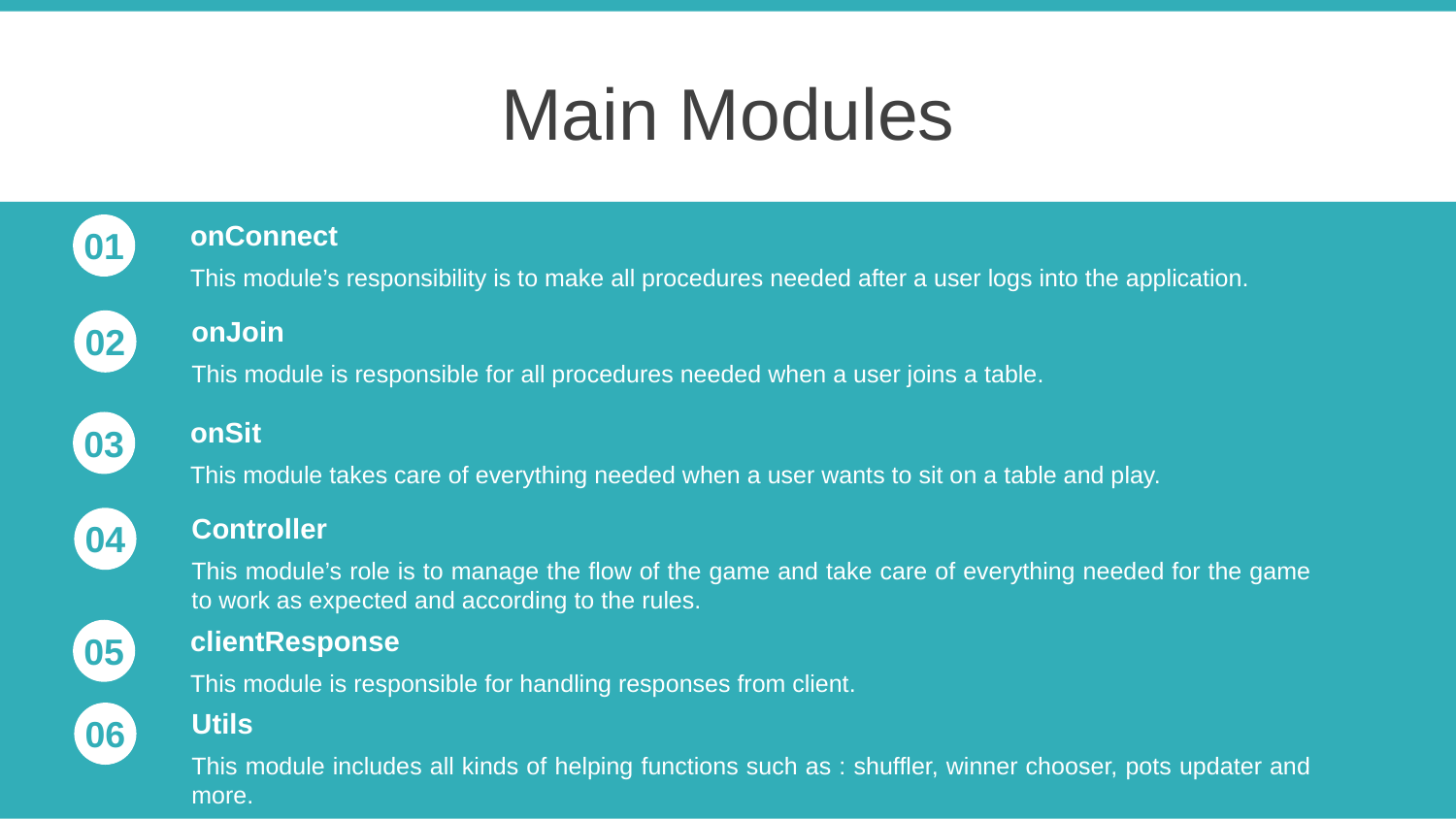

Main Modules

onConnect
This module’s responsibility is to make all procedures needed after a user logs into the application.

01
onJoin
This module is responsible for all procedures needed when a user joins a table.

02
onSit
This module takes care of everything needed when a user wants to sit on a table and play.

03
Controller
This module’s role is to manage the flow of the game and take care of everything needed for the game to work as expected and according to the rules.

04
clientResponse
This module is responsible for handling responses from client.

05
Utils
This module includes all kinds of helping functions such as : shuffler, winner chooser, pots updater and more.

06